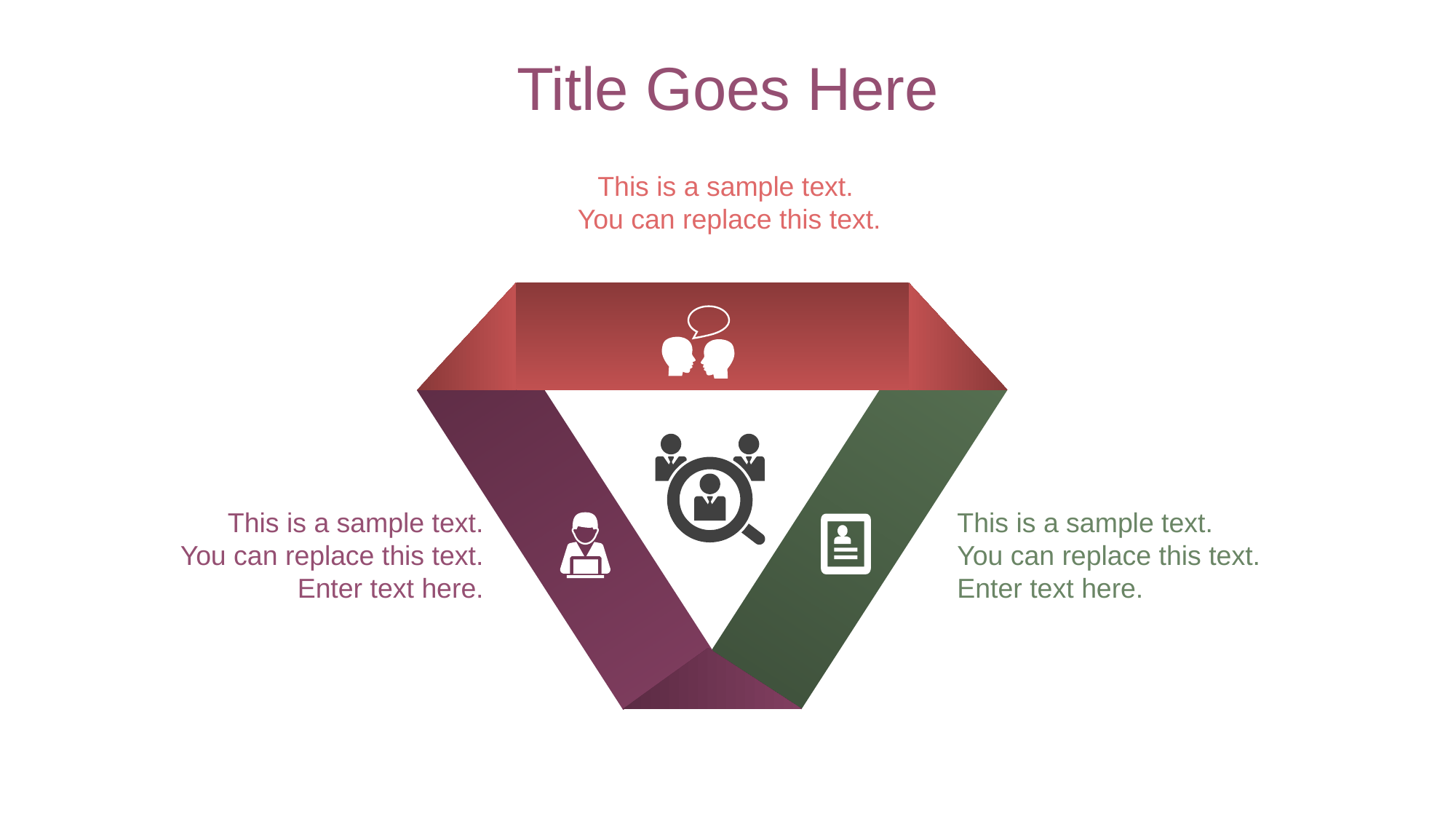

Title Goes Here
This is a sample text.
 You can replace this text.

This is a sample text.
 You can replace this text. Enter text here.
This is a sample text.
You can replace this text. Enter text here.